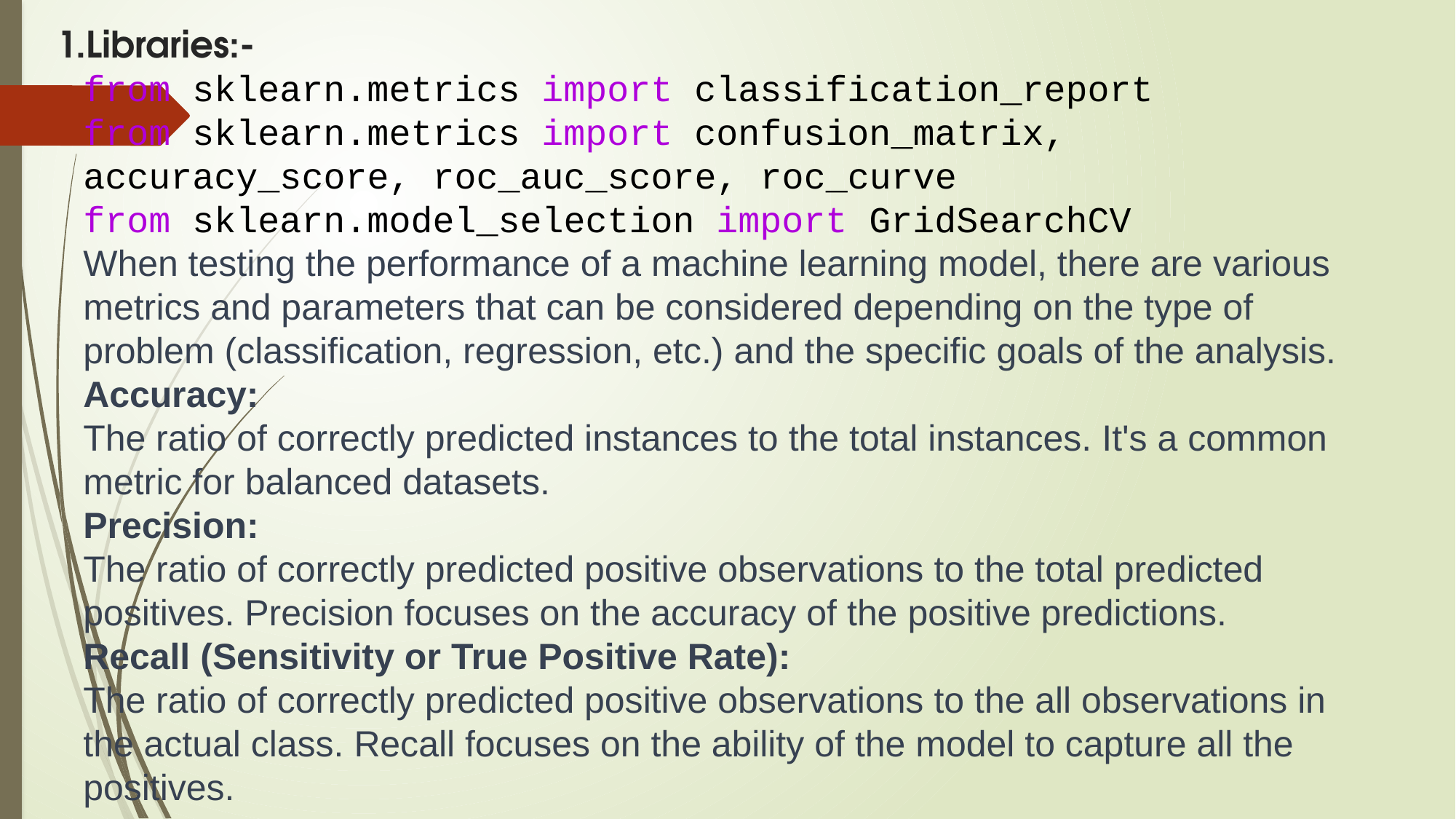

# Libraries:- from sklearn.metrics import classification_report from sklearn.metrics import confusion_matrix, accuracy_score, roc_auc_score, roc_curve from sklearn.model_selection import GridSearchCV When testing the performance of a machine learning model, there are various metrics and parameters that can be considered depending on the type of problem (classification, regression, etc.) and the specific goals of the analysis. Accuracy: The ratio of correctly predicted instances to the total instances. It's a common metric for balanced datasets. Precision: The ratio of correctly predicted positive observations to the total predicted positives. Precision focuses on the accuracy of the positive predictions. Recall (Sensitivity or True Positive Rate): The ratio of correctly predicted positive observations to the all observations in the actual class. Recall focuses on the ability of the model to capture all the positives.